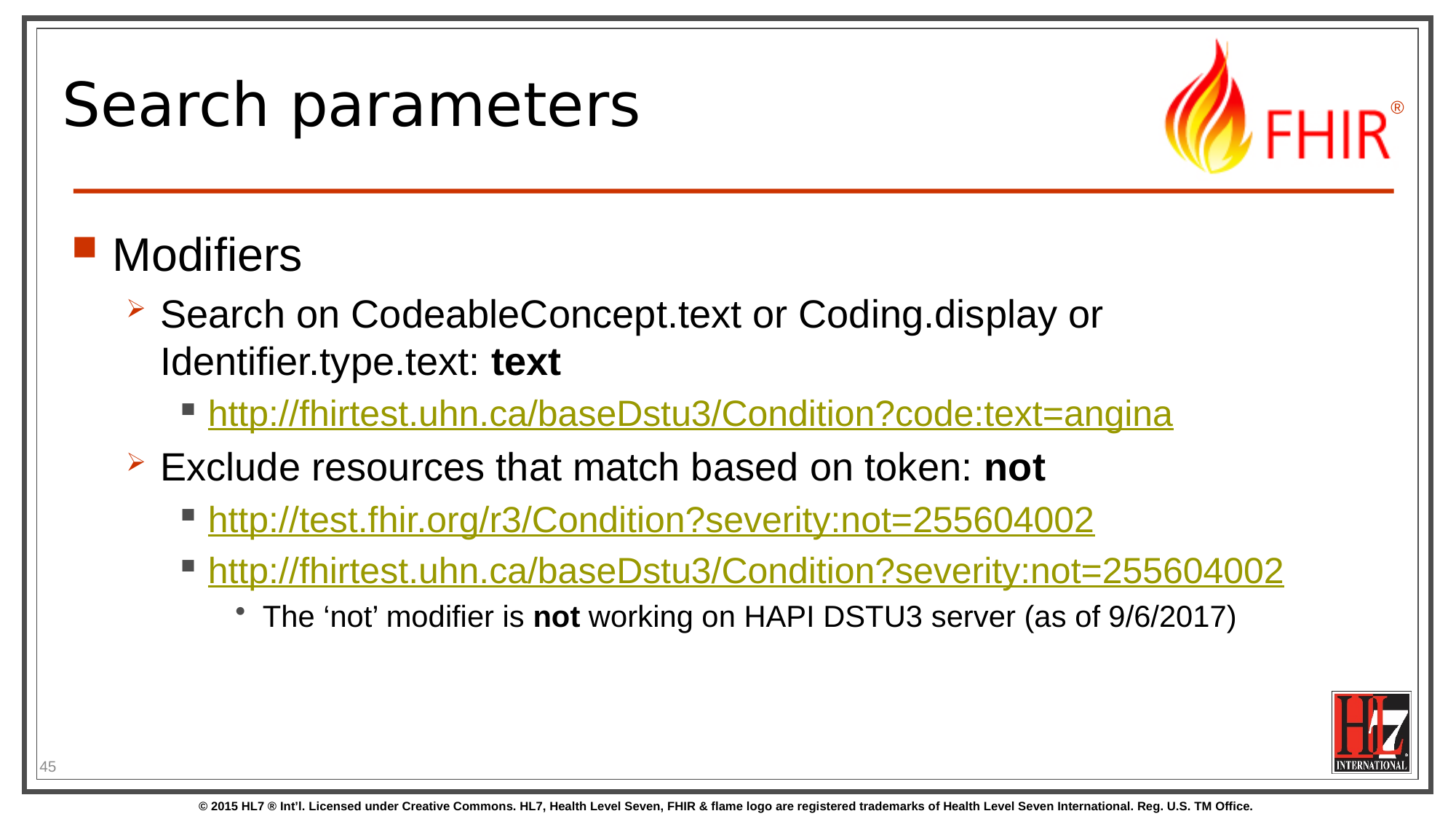

# Search parameters
Modifiers
Search on CodeableConcept.text or Coding.display or Identifier.type.text: text
http://fhirtest.uhn.ca/baseDstu3/Condition?code:text=angina
Exclude resources that match based on token: not
http://test.fhir.org/r3/Condition?severity:not=255604002
http://fhirtest.uhn.ca/baseDstu3/Condition?severity:not=255604002
The ‘not’ modifier is not working on HAPI DSTU3 server (as of 9/6/2017)
45